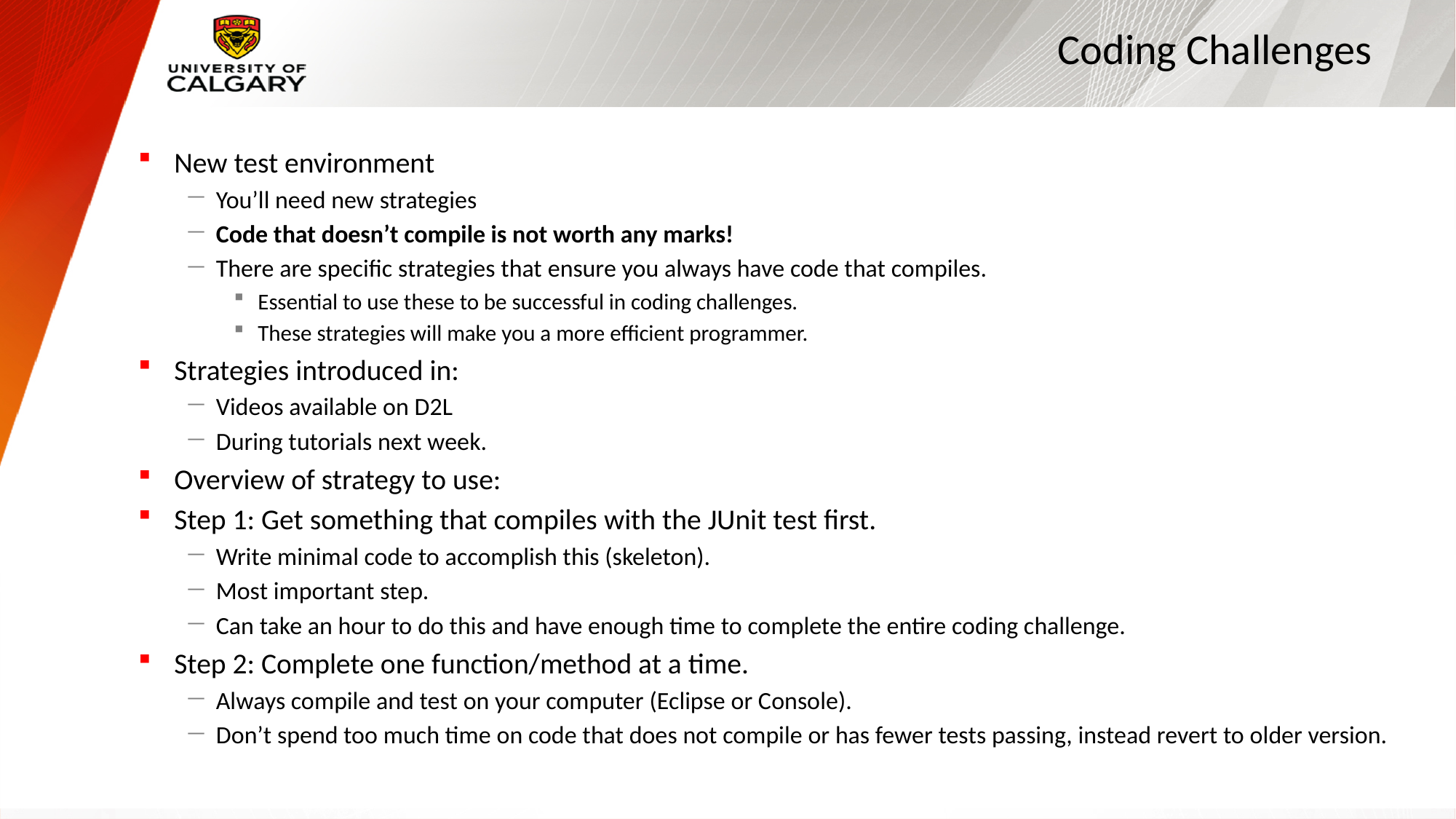

# Coding Challenges
New test environment
You’ll need new strategies
Code that doesn’t compile is not worth any marks!
There are specific strategies that ensure you always have code that compiles.
Essential to use these to be successful in coding challenges.
These strategies will make you a more efficient programmer.
Strategies introduced in:
Videos available on D2L
During tutorials next week.
Overview of strategy to use:
Step 1: Get something that compiles with the JUnit test first.
Write minimal code to accomplish this (skeleton).
Most important step.
Can take an hour to do this and have enough time to complete the entire coding challenge.
Step 2: Complete one function/method at a time.
Always compile and test on your computer (Eclipse or Console).
Don’t spend too much time on code that does not compile or has fewer tests passing, instead revert to older version.